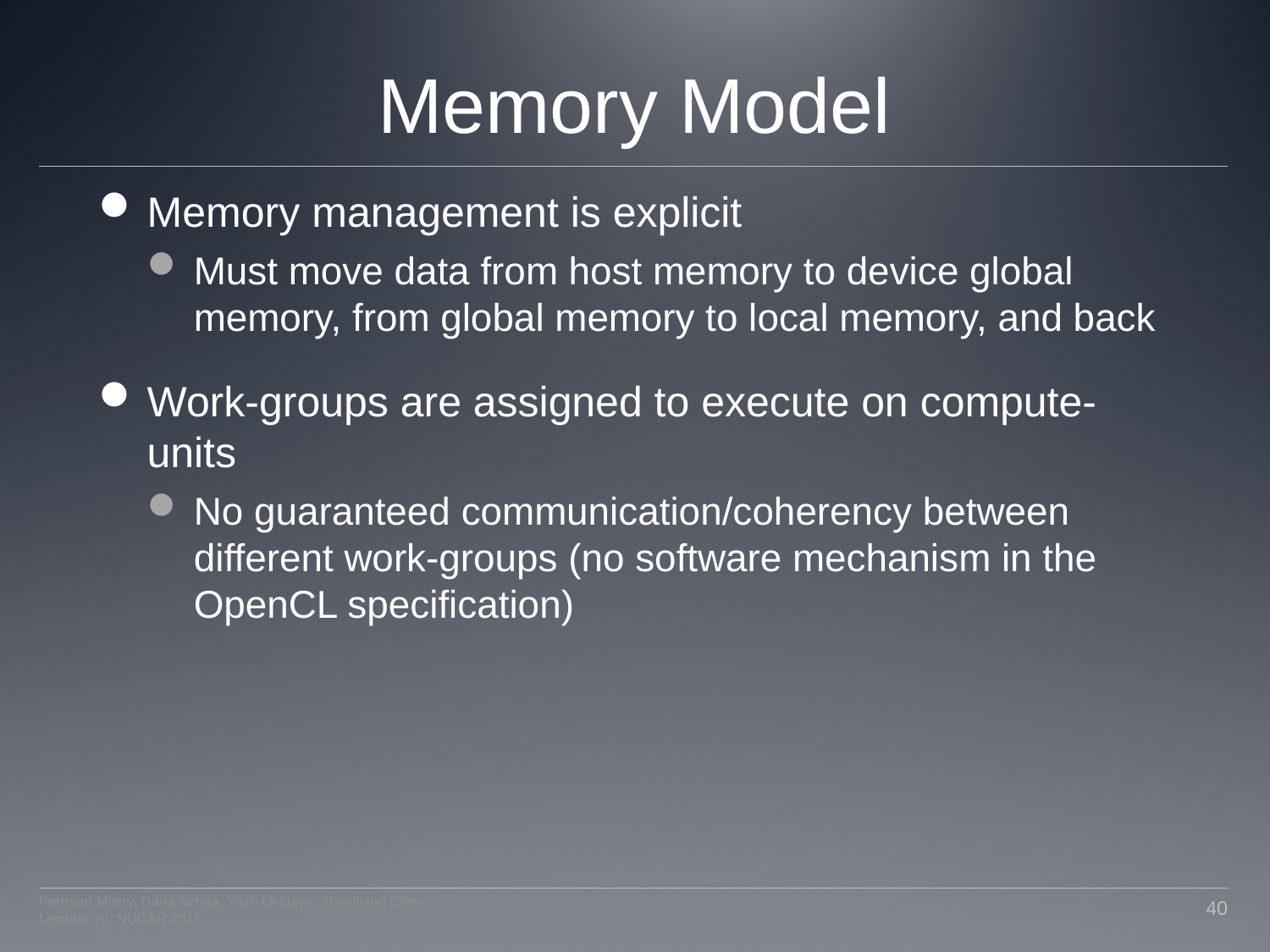

# Memory Model
Memory management is explicit
Must move data from host memory to device global memory, from global memory to local memory, and back
Work-groups are assigned to execute on compute-units
No guaranteed communication/coherency between different work-groups (no software mechanism in the OpenCL specification)
Perhaad Mistry, Dana Schaa, Yash Ukidave, Zhingliang Chen, Leiming Yu, NUCAR 2015
40